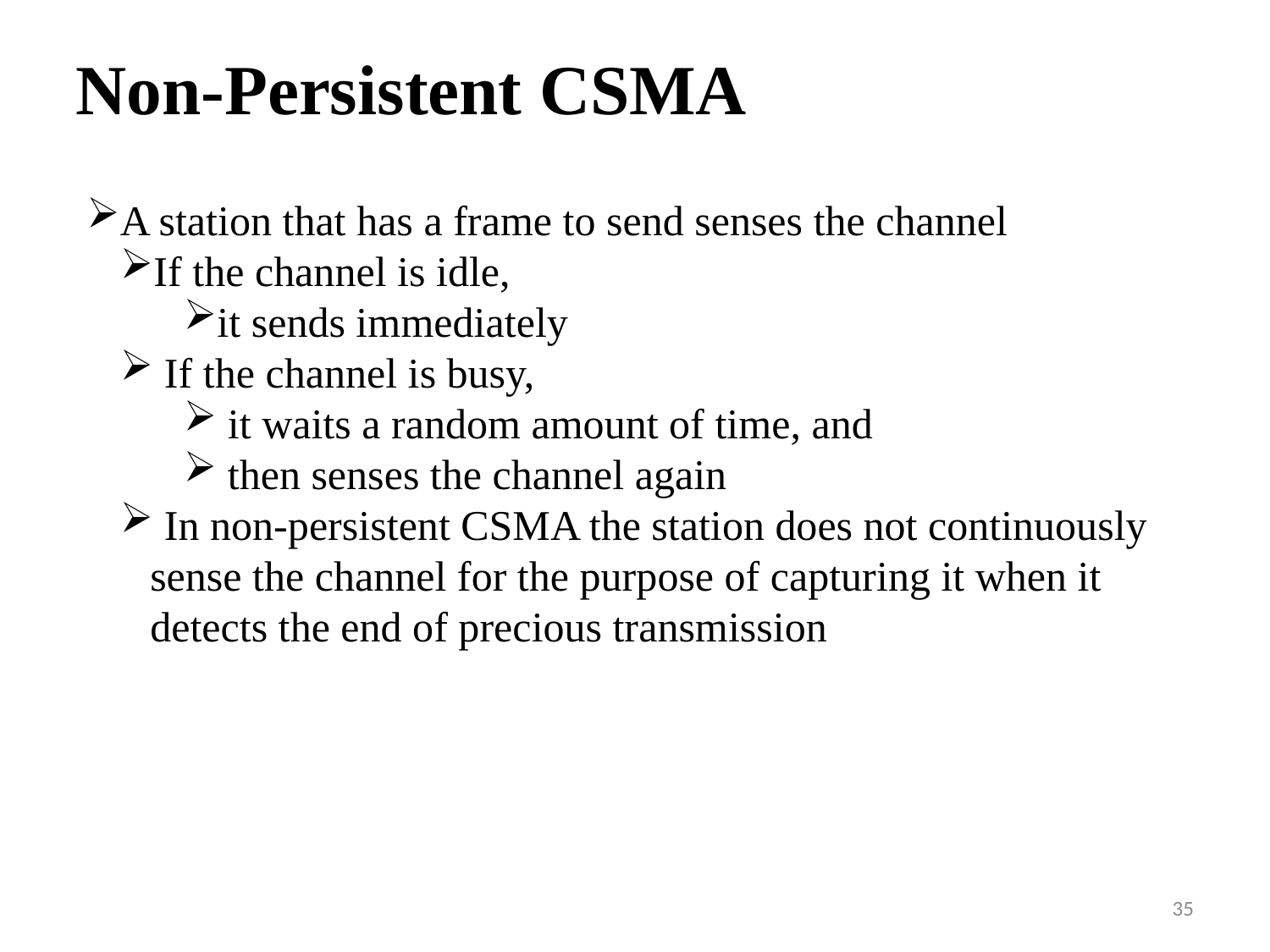

Non-Persistent CSMA
A station that has a frame to send senses the channel
If the channel is idle,
it sends immediately
 If the channel is busy,
 it waits a random amount of time, and
 then senses the channel again
 In non-persistent CSMA the station does not continuously sense the channel for the purpose of capturing it when it detects the end of precious transmission
35